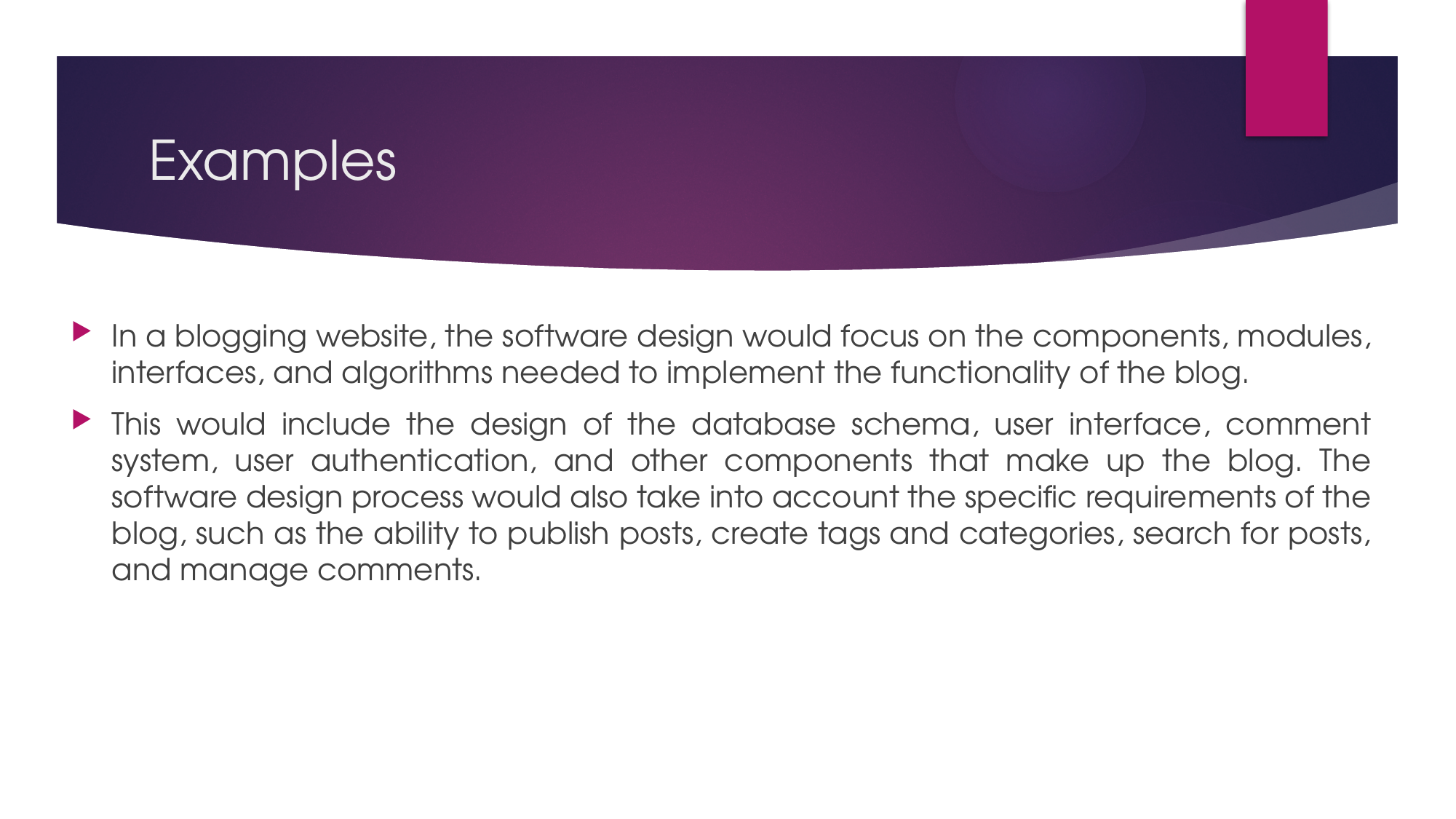

# Examples
In a blogging website, the software design would focus on the components, modules, interfaces, and algorithms needed to implement the functionality of the blog.
This would include the design of the database schema, user interface, comment system, user authentication, and other components that make up the blog. The software design process would also take into account the specific requirements of the blog, such as the ability to publish posts, create tags and categories, search for posts, and manage comments.